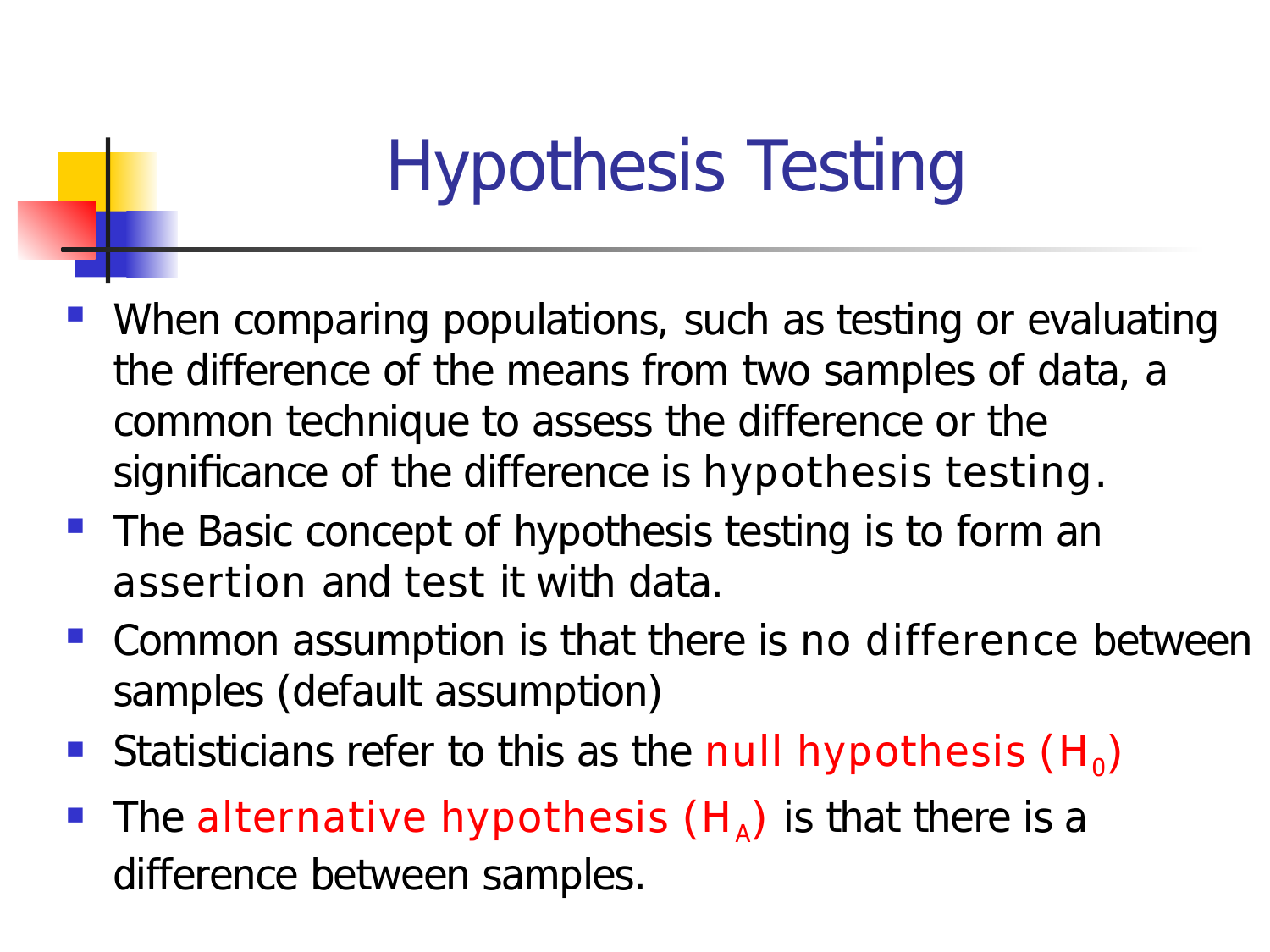

# Hypothesis Testing
When comparing populations, such as testing or evaluating the difference of the means from two samples of data, a common technique to assess the difference or the significance of the difference is hypothesis testing.
The Basic concept of hypothesis testing is to form an assertion and test it with data.
Common assumption is that there is no difference between samples (default assumption)
Statisticians refer to this as the null hypothesis (H0)
The alternative hypothesis (HA) is that there is a difference between samples.